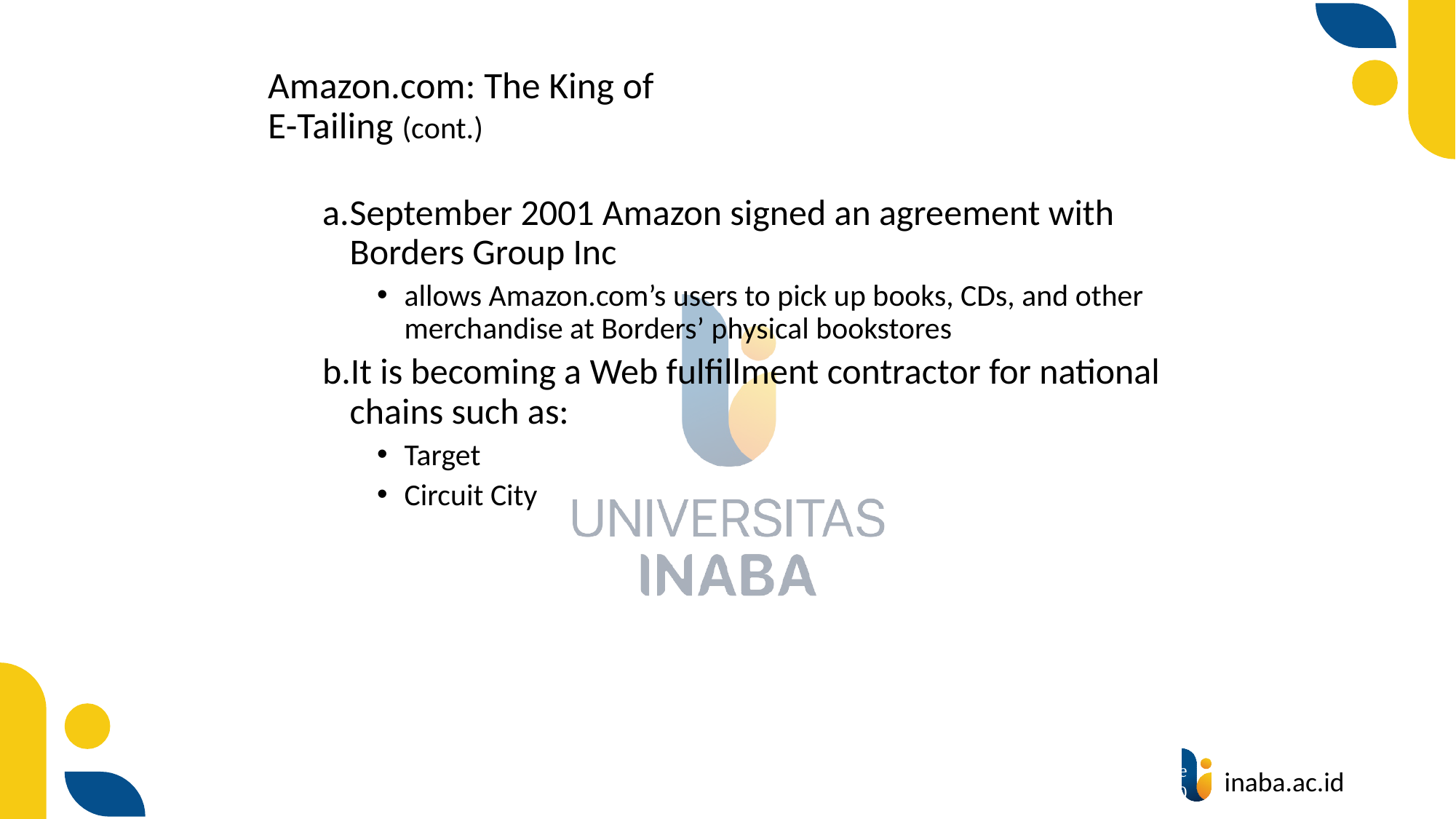

# Amazon.com: The King of E-Tailing (cont.)
September 2001 Amazon signed an agreement with Borders Group Inc
allows Amazon.com’s users to pick up books, CDs, and other merchandise at Borders’ physical bookstores
It is becoming a Web fulfillment contractor for national chains such as:
Target
Circuit City
13
© Prentice Hall 2020